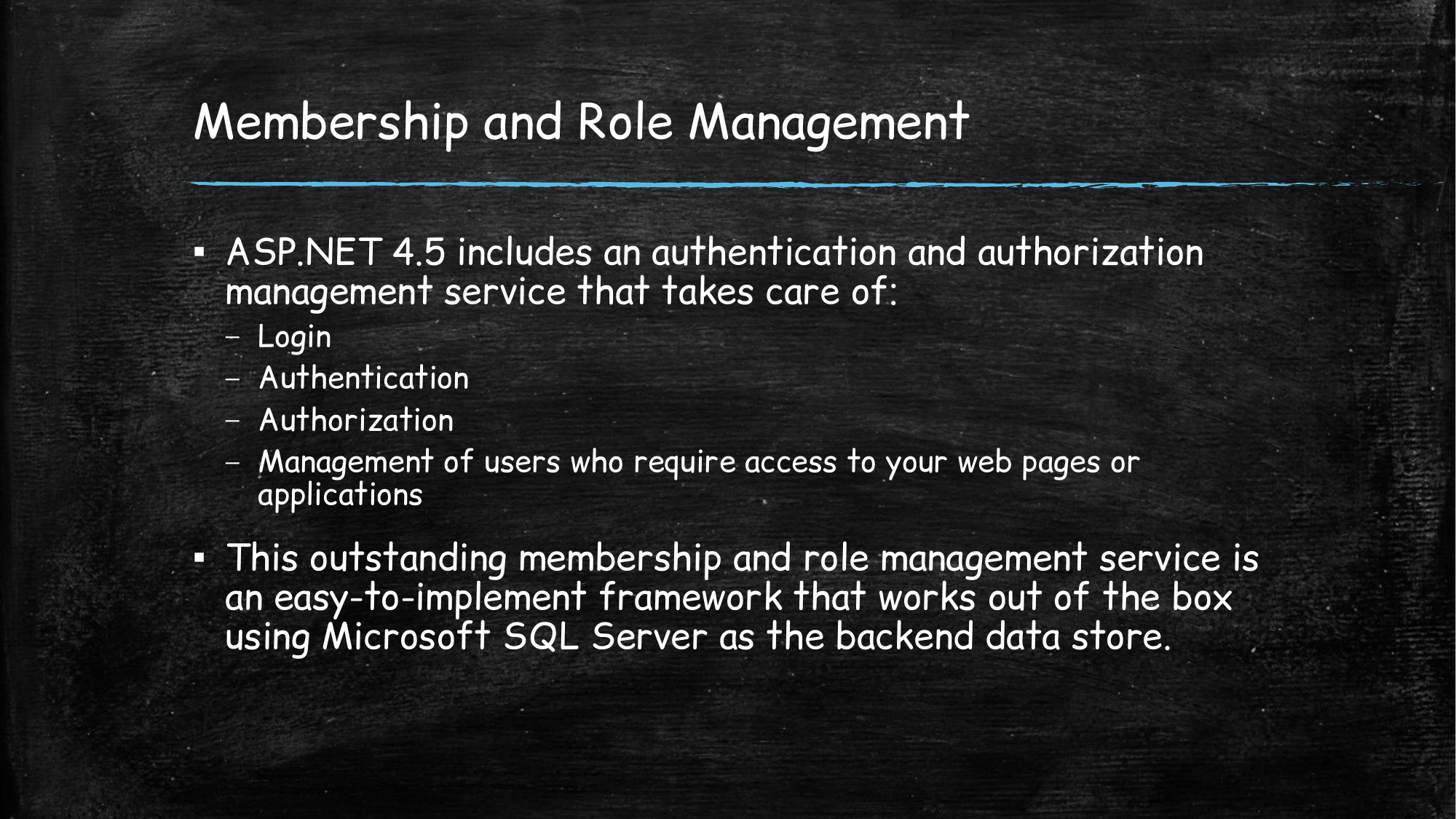

# Membership and Role Management
ASP.NET 4.5 includes an authentication and authorization management service that takes care of:
Login
Authentication
Authorization
Management of users who require access to your web pages or applications
This outstanding membership and role management service is an easy-to-implement framework that works out of the box using Microsoft SQL Server as the backend data store.